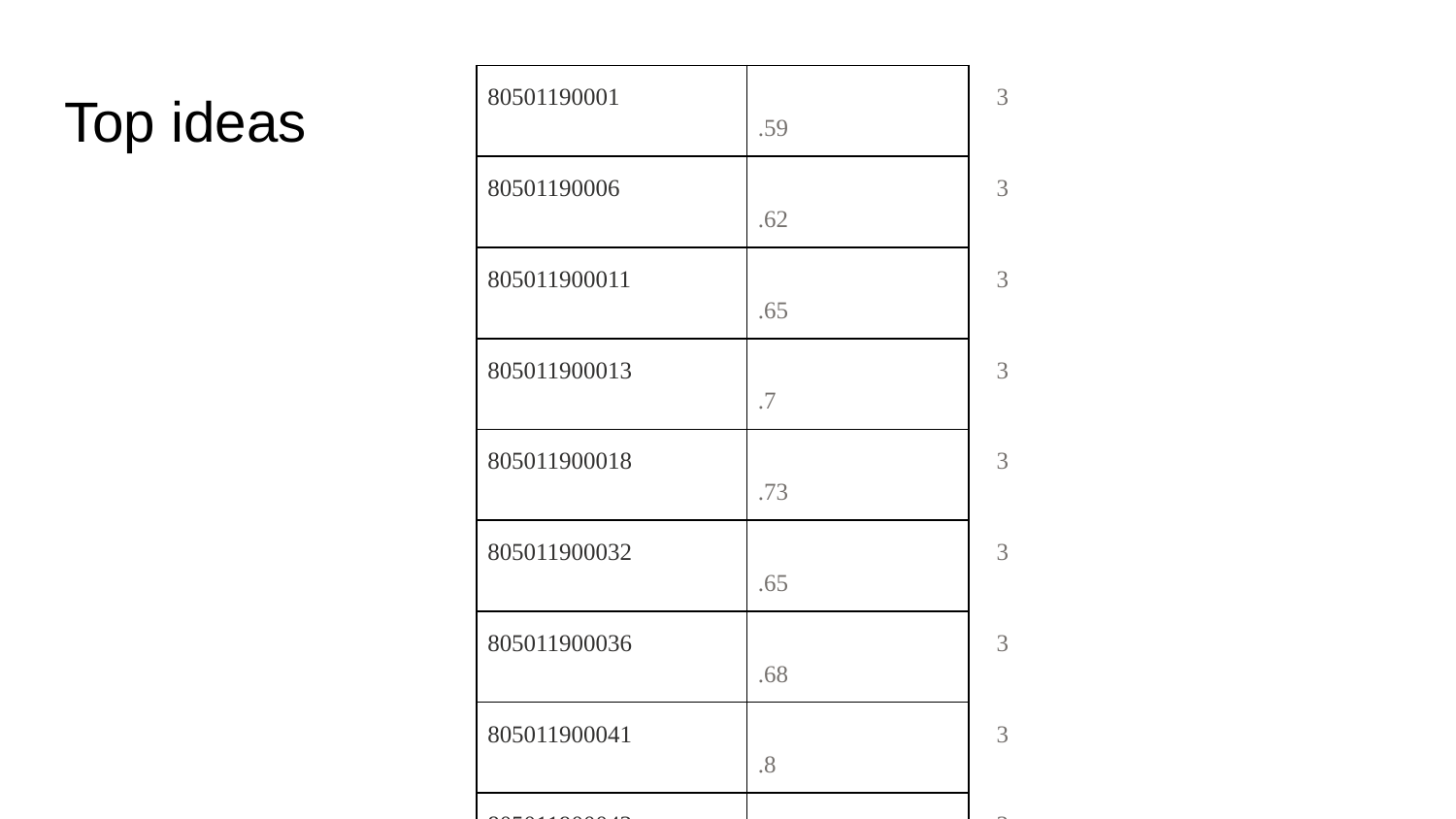

| 80501190001 | 3.59 |
| --- | --- |
| 80501190006 | 3.62 |
| 805011900011 | 3.65 |
| 805011900013 | 3.7 |
| 805011900018 | 3.73 |
| 805011900032 | 3.65 |
| 805011900036 | 3.68 |
| 805011900041 | 3.8 |
| 805011900043 | 3.67 |
| 805011900051 | 3.75 |
| 805011900056 | 3.66 |
| 80501190001 | 3.59 |
# Top ideas